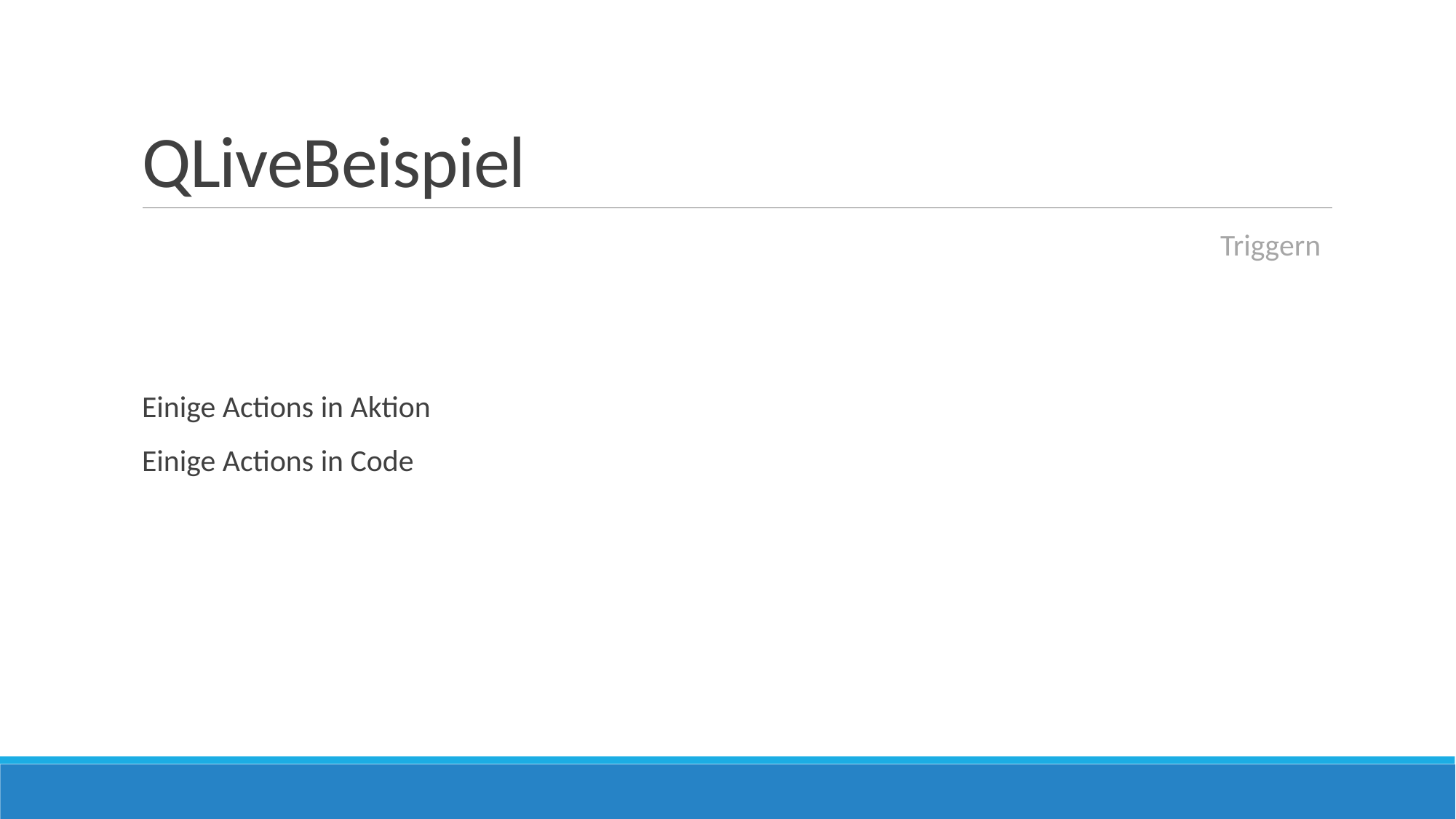

# QLiveBeispiel

Einige Actions in Aktion
Einige Actions in Code
Triggern